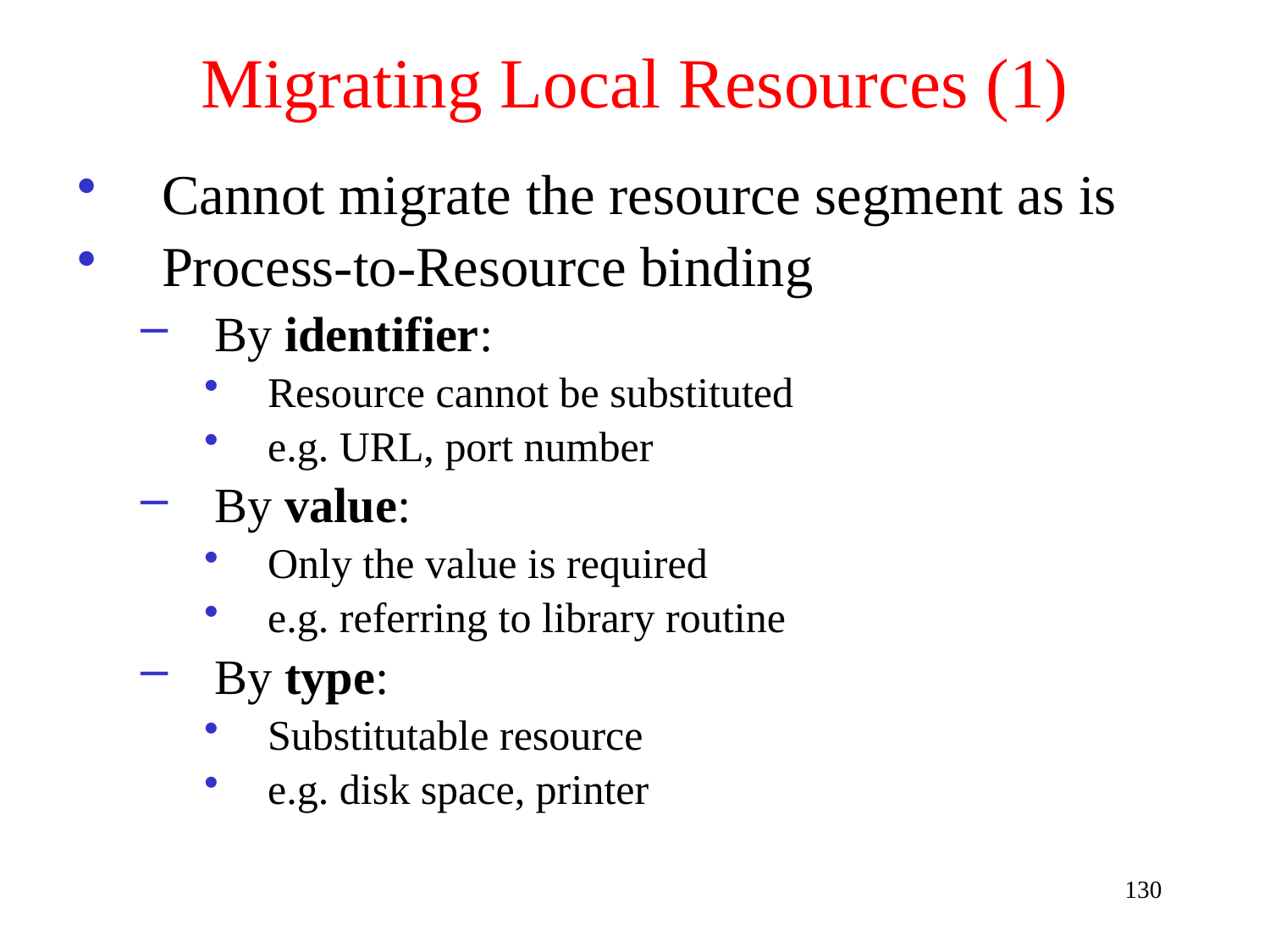

# Migrating Local Resources (1)
Cannot migrate the resource segment as is
Process-to-Resource binding
By identifier:
Resource cannot be substituted
e.g. URL, port number
By value:
Only the value is required
e.g. referring to library routine
By type:
Substitutable resource
e.g. disk space, printer

130